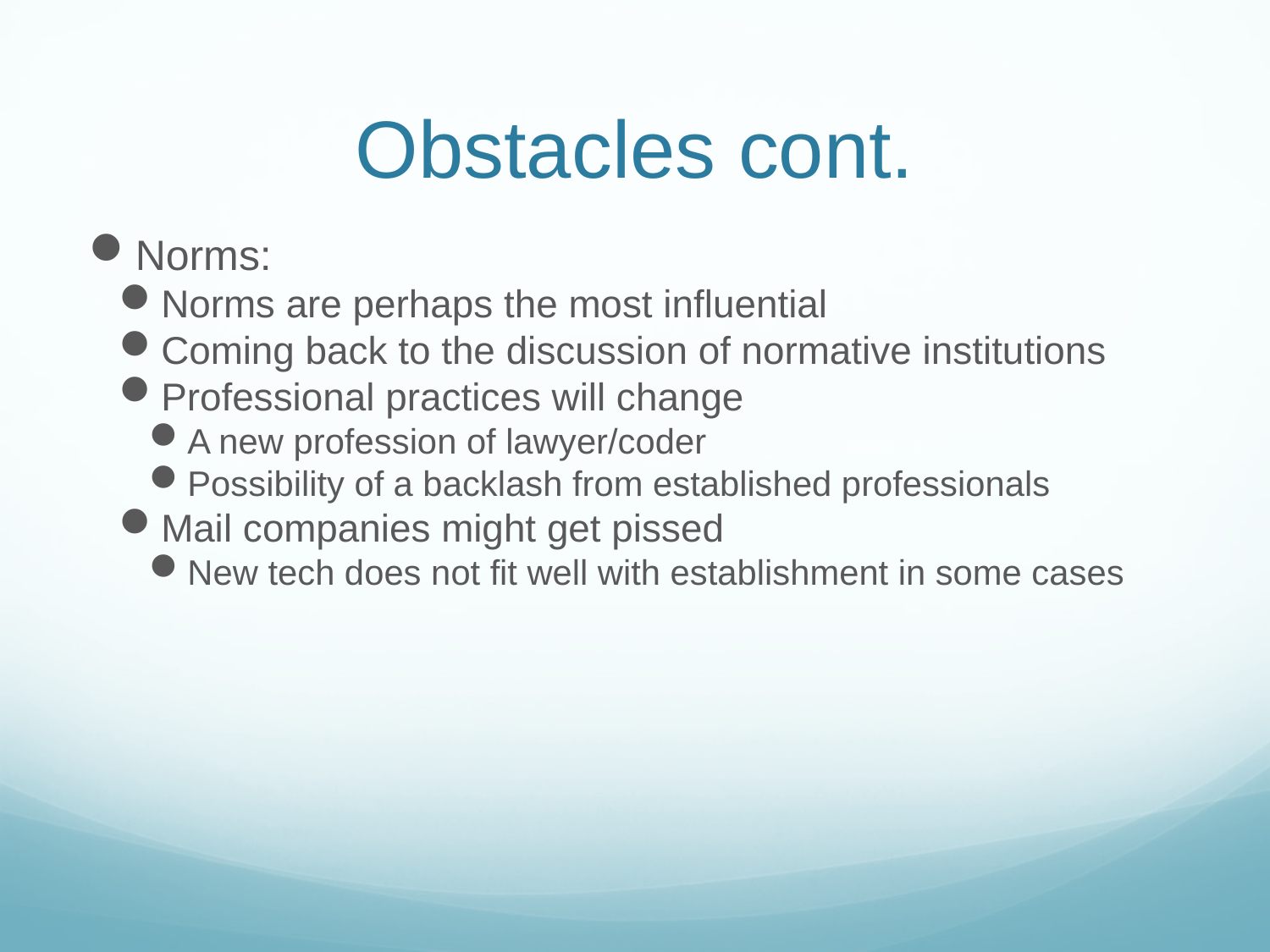

Obstacles cont.
Norms:
Norms are perhaps the most influential
Coming back to the discussion of normative institutions
Professional practices will change
A new profession of lawyer/coder
Possibility of a backlash from established professionals
Mail companies might get pissed
New tech does not fit well with establishment in some cases